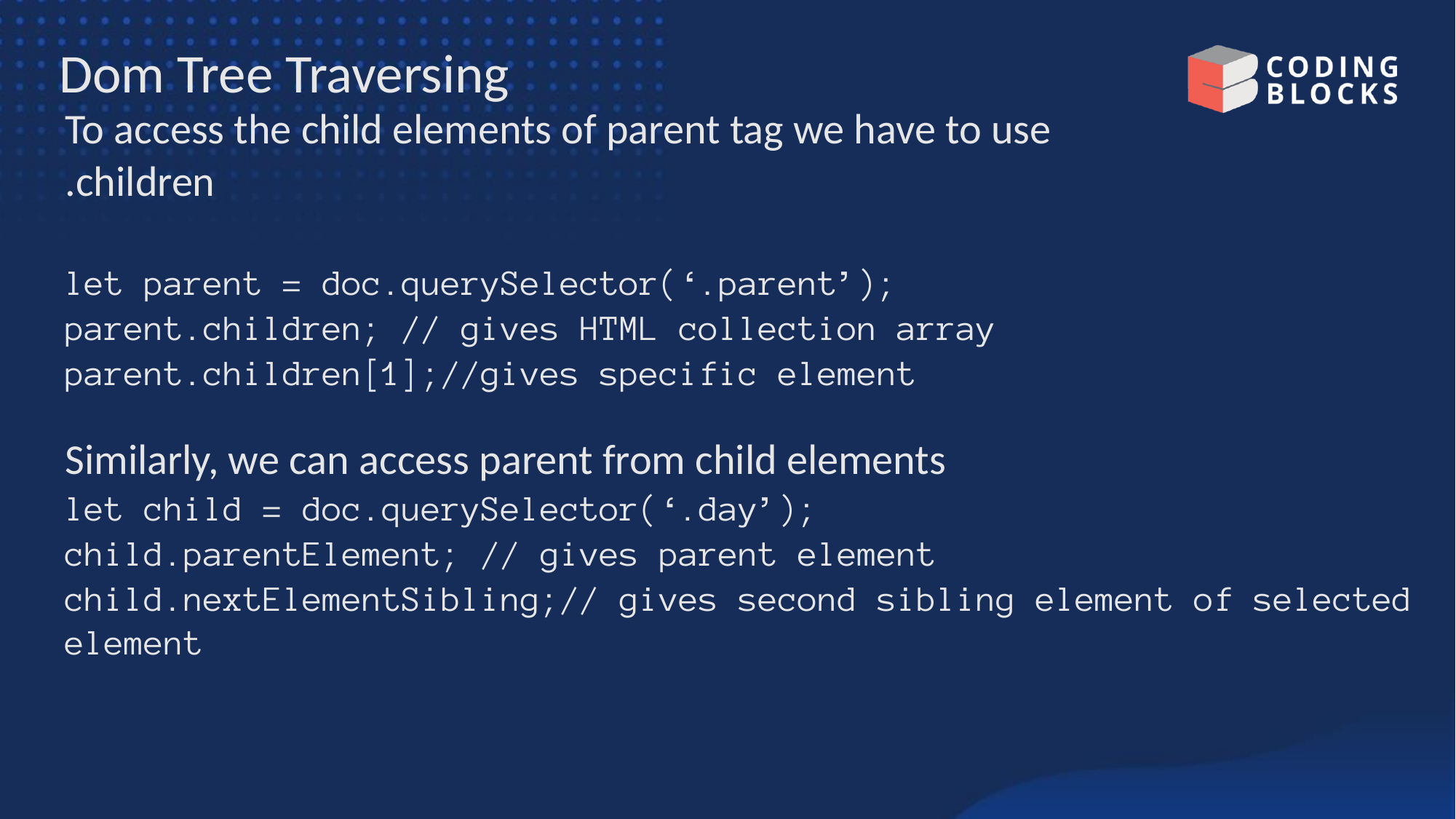

# Dom Tree Traversing
To access the child elements of parent tag we have to use
.children

let parent = doc.querySelector(‘.parent’);
parent.children; // gives HTML collection array
parent.children[1];//gives specific element

Similarly, we can access parent from child elements
let child = doc.querySelector(‘.day’);
child.parentElement; // gives parent element
child.nextElementSibling;// gives second sibling element of selected element